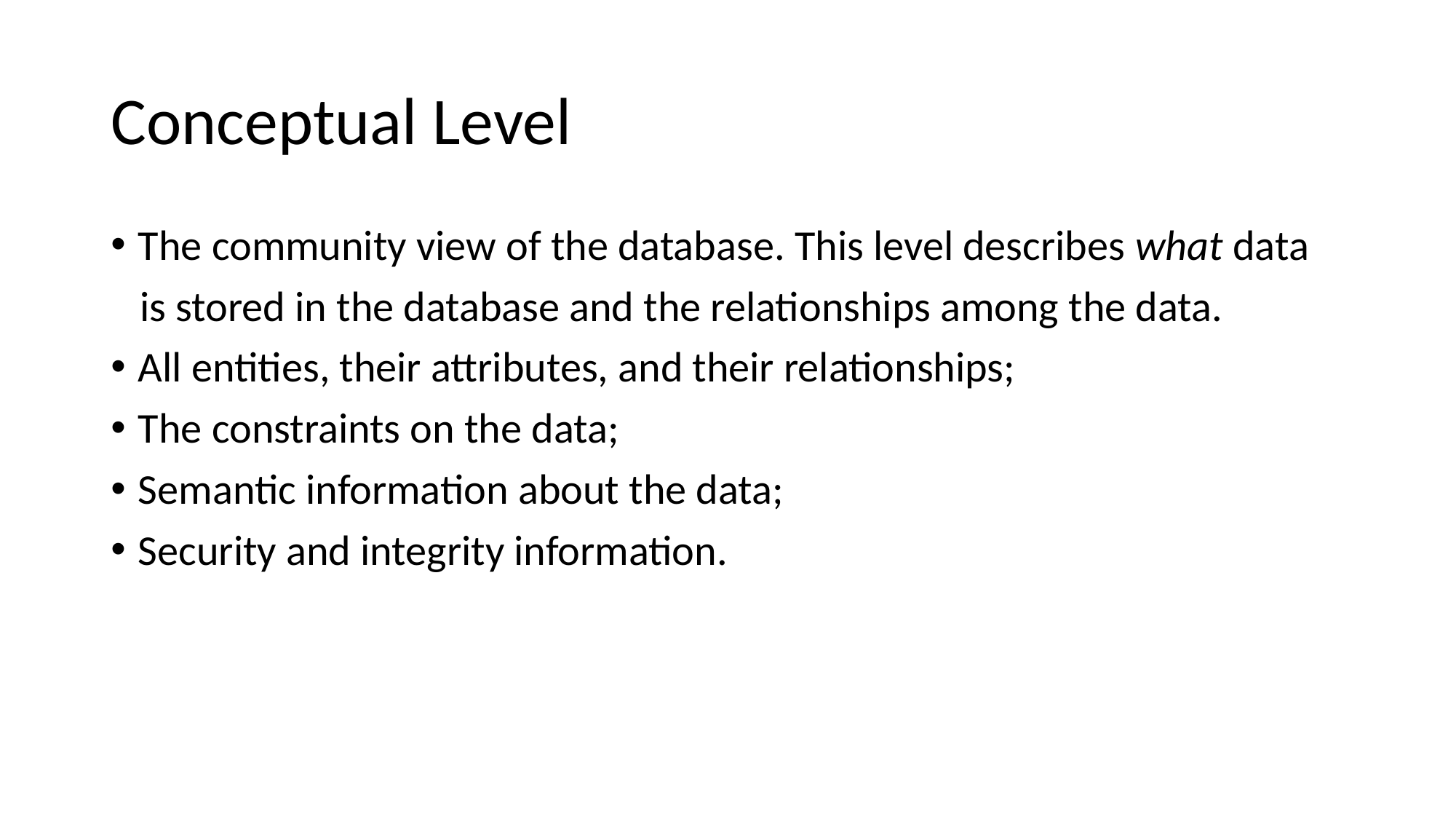

# Conceptual Level
The community view of the database. This level describes what data
   is stored in the database and the relationships among the data.
All entities, their attributes, and their relationships;
The constraints on the data;
Semantic information about the data;
Security and integrity information.